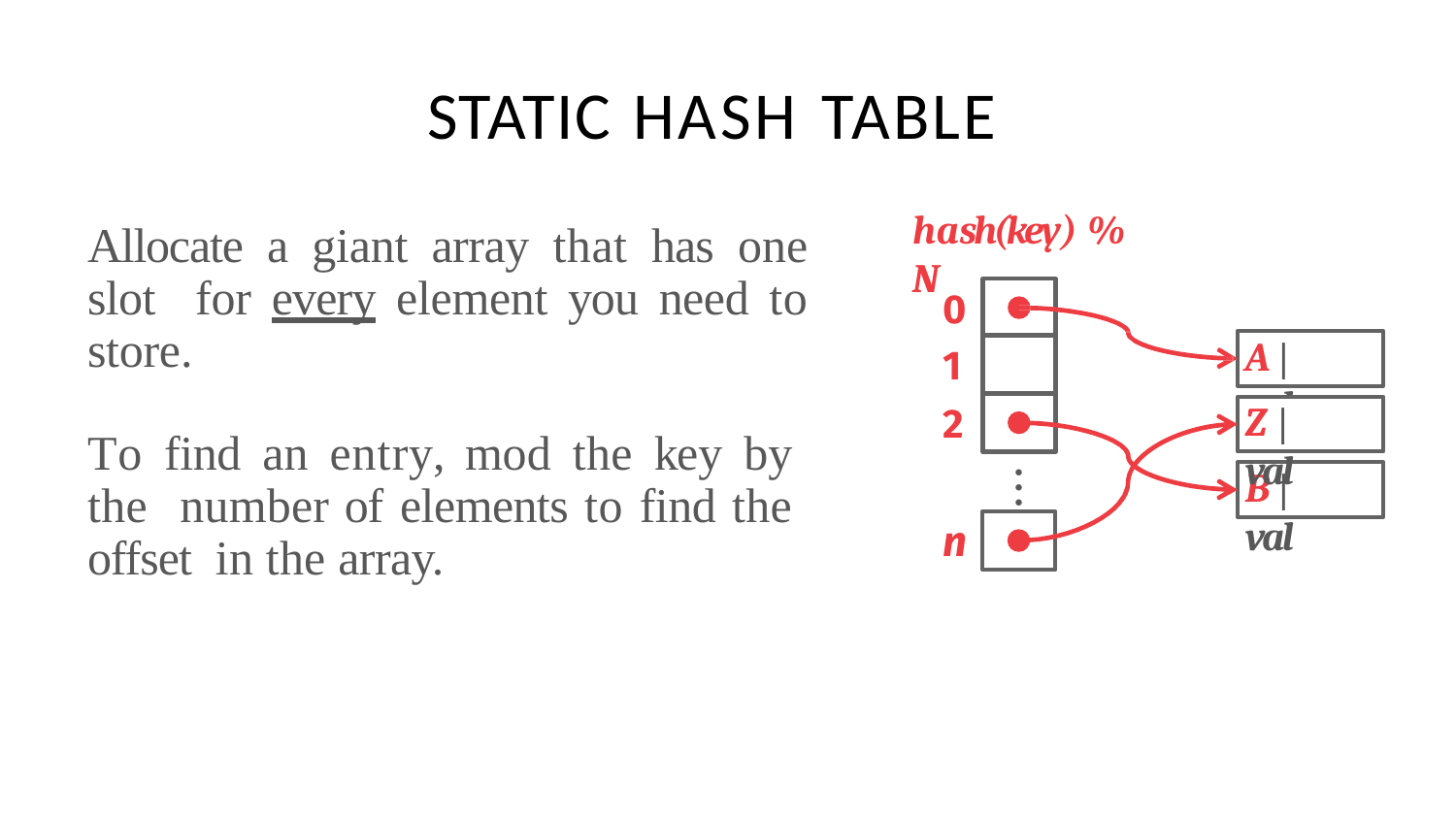

# STATIC HASH TABLE
hash(key) % N
Allocate a giant array that has one slot  for every element you need to store.
To find an entry, mod the key by the  number of elements to find the offset  in the array.
0
1
2

A | val

Z | val

⋮
B | val

n